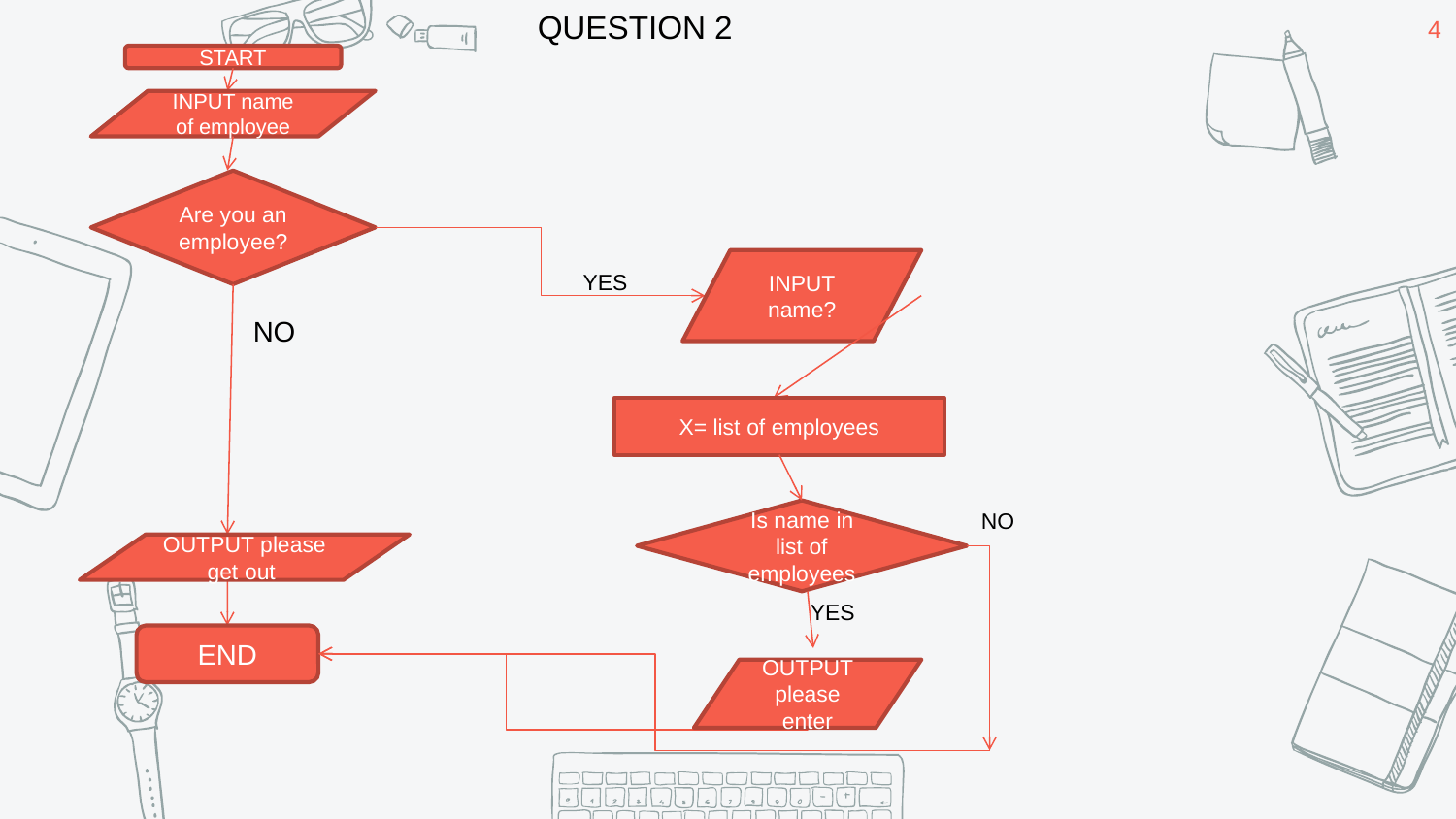

QUESTION 2
4
START
INPUT name of employee
Are you an employee?
INPUT name?
YES
NO
X= list of employees
Is name in list of employees
NO
OUTPUT please get out
YES
END
OUTPUT please enter